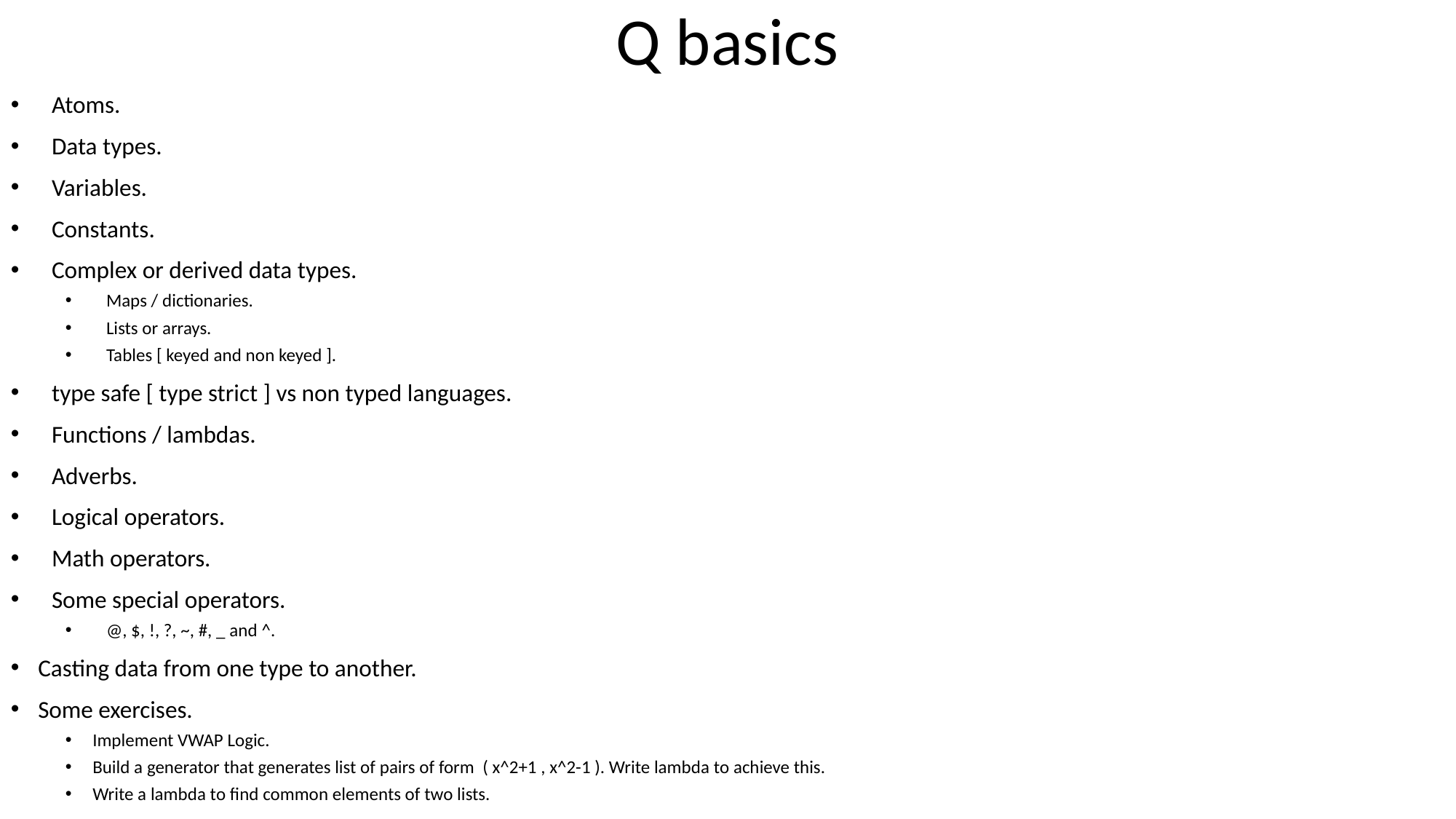

# Q basics
Atoms.
Data types.
Variables.
Constants.
Complex or derived data types.
Maps / dictionaries.
Lists or arrays.
Tables [ keyed and non keyed ].
type safe [ type strict ] vs non typed languages.
Functions / lambdas.
Adverbs.
Logical operators.
Math operators.
Some special operators.
@, $, !, ?, ~, #, _ and ^.
Casting data from one type to another.
Some exercises.
Implement VWAP Logic.
Build a generator that generates list of pairs of form  ( x^2+1 , x^2-1 ). Write lambda to achieve this.
Write a lambda to find common elements of two lists.